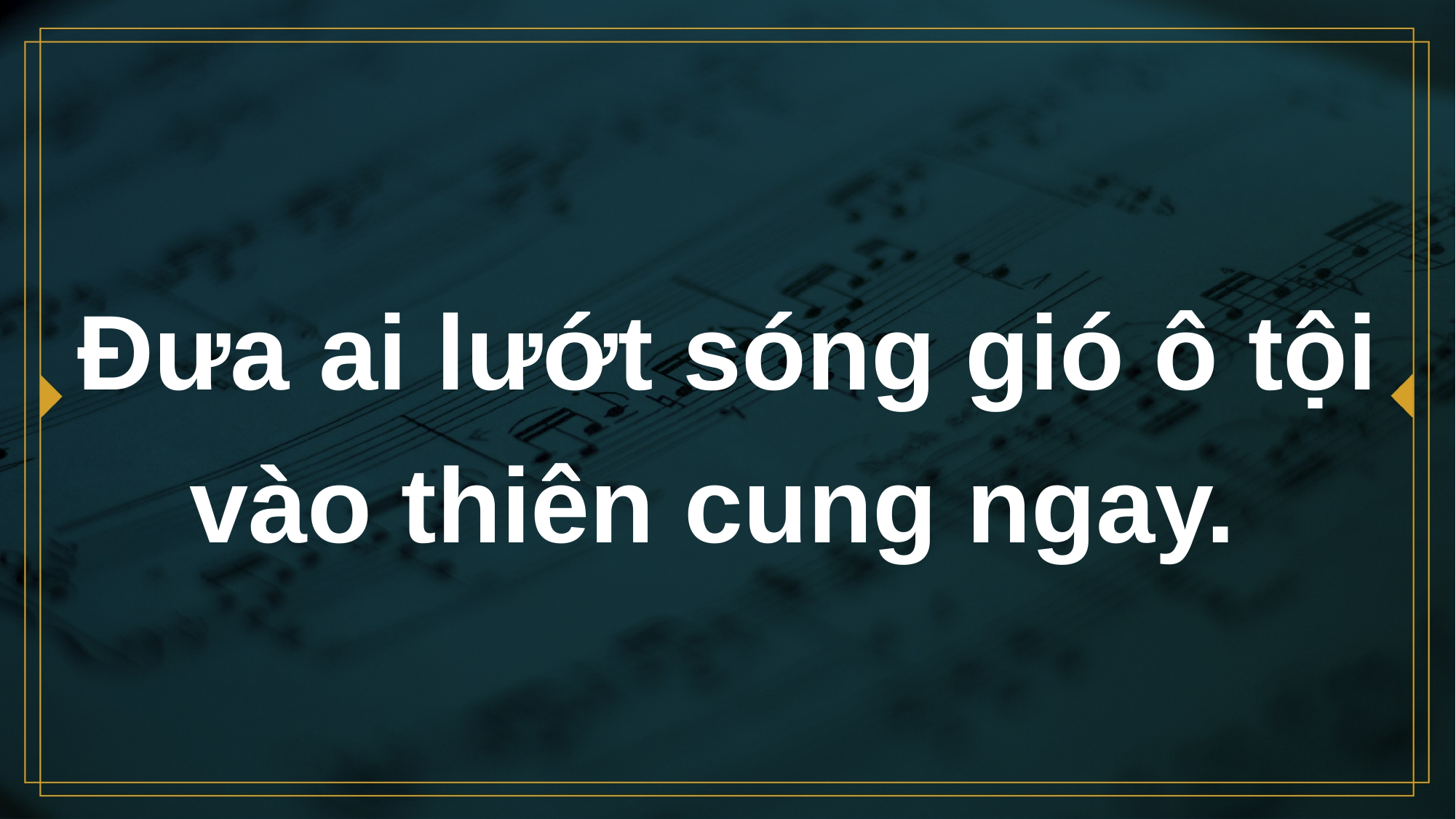

# Đưa ai lướt sóng gió ô tội vào thiên cung ngay.